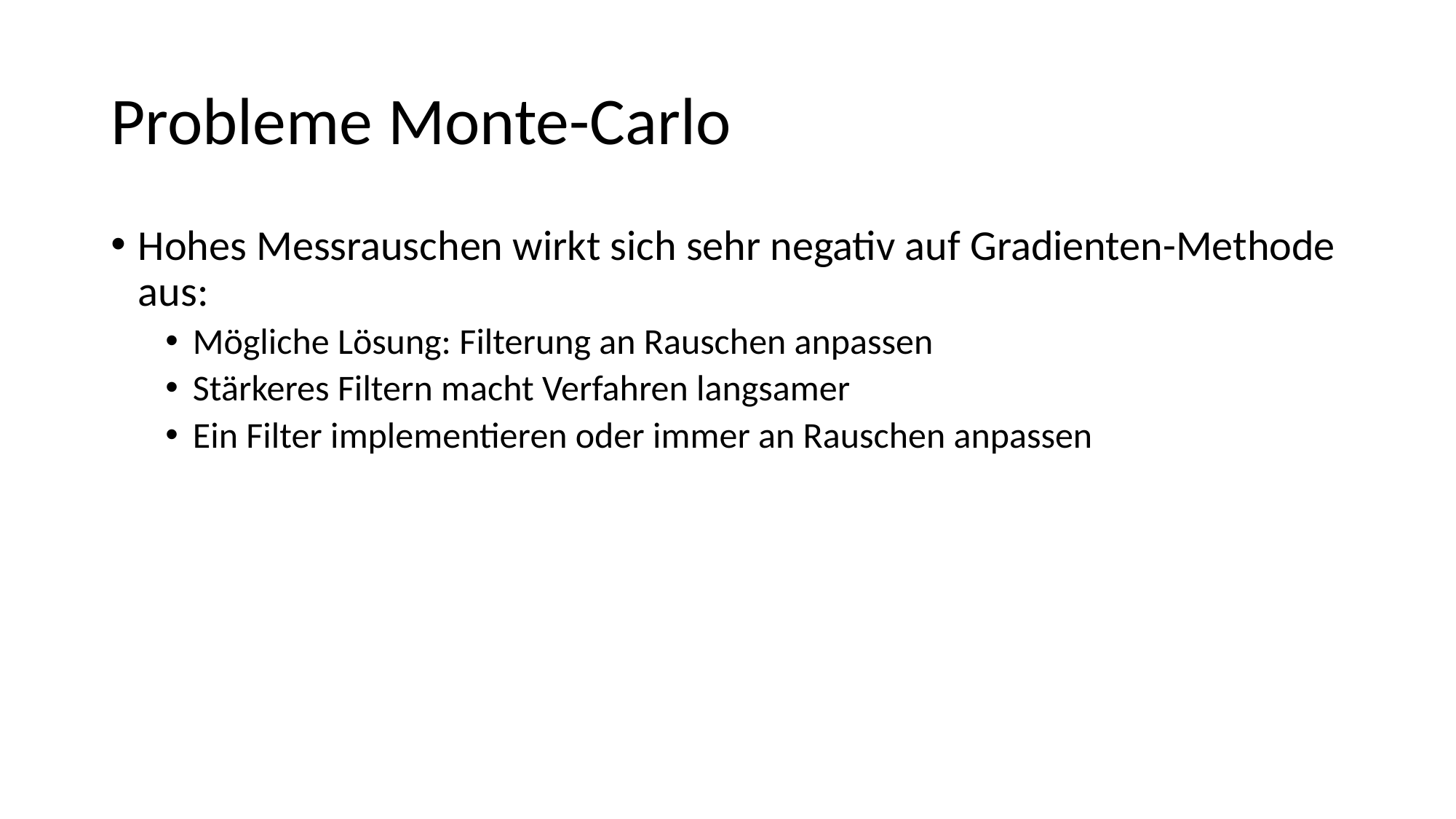

# Probleme Monte-Carlo
Hohes Messrauschen wirkt sich sehr negativ auf Gradienten-Methode aus:
Mögliche Lösung: Filterung an Rauschen anpassen
Stärkeres Filtern macht Verfahren langsamer
Ein Filter implementieren oder immer an Rauschen anpassen